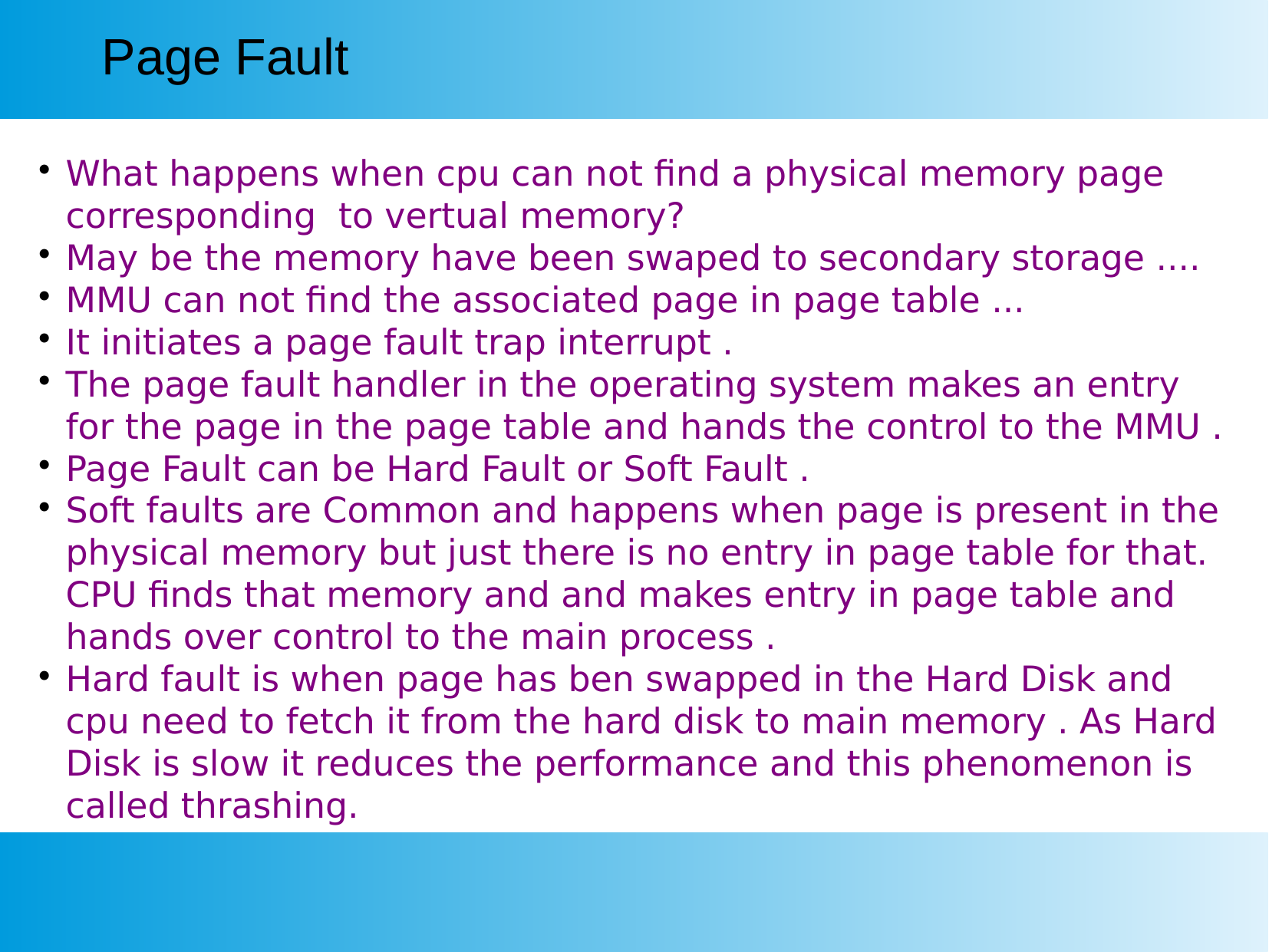

Page Fault
What happens when cpu can not find a physical memory page corresponding  to vertual memory?
May be the memory have been swaped to secondary storage ....
MMU can not find the associated page in page table ...
It initiates a page fault trap interrupt .
The page fault handler in the operating system makes an entry for the page in the page table and hands the control to the MMU .
Page Fault can be Hard Fault or Soft Fault .
Soft faults are Common and happens when page is present in the physical memory but just there is no entry in page table for that. CPU finds that memory and and makes entry in page table and  hands over control to the main process .
Hard fault is when page has ben swapped in the Hard Disk and cpu need to fetch it from the hard disk to main memory . As Hard Disk is slow it reduces the performance and this phenomenon is called thrashing.